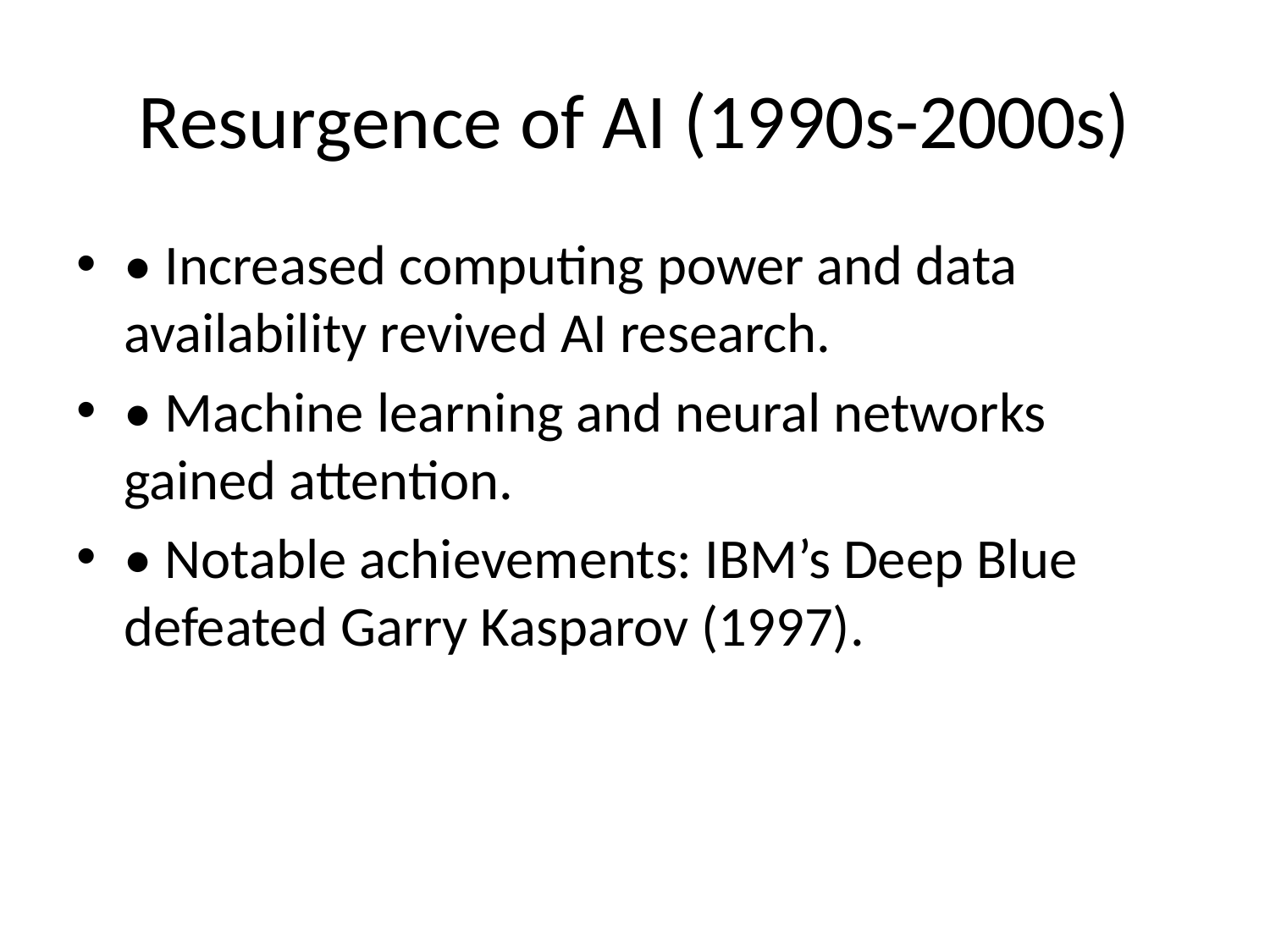

# Resurgence of AI (1990s-2000s)
• Increased computing power and data availability revived AI research.
• Machine learning and neural networks gained attention.
• Notable achievements: IBM’s Deep Blue defeated Garry Kasparov (1997).